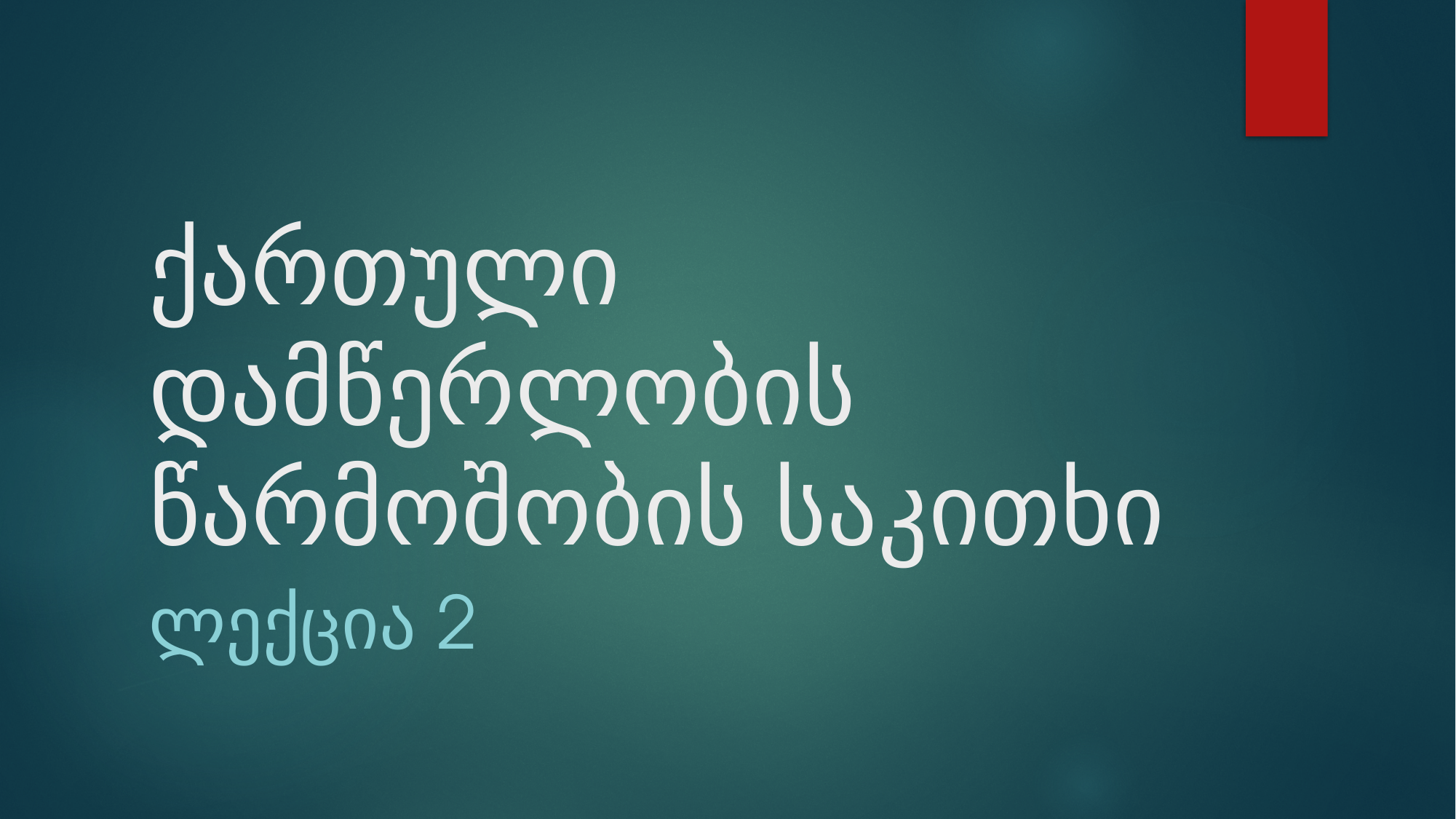

# ქართული დამწერლობის წარმოშობის საკითხი
ლექცია 2